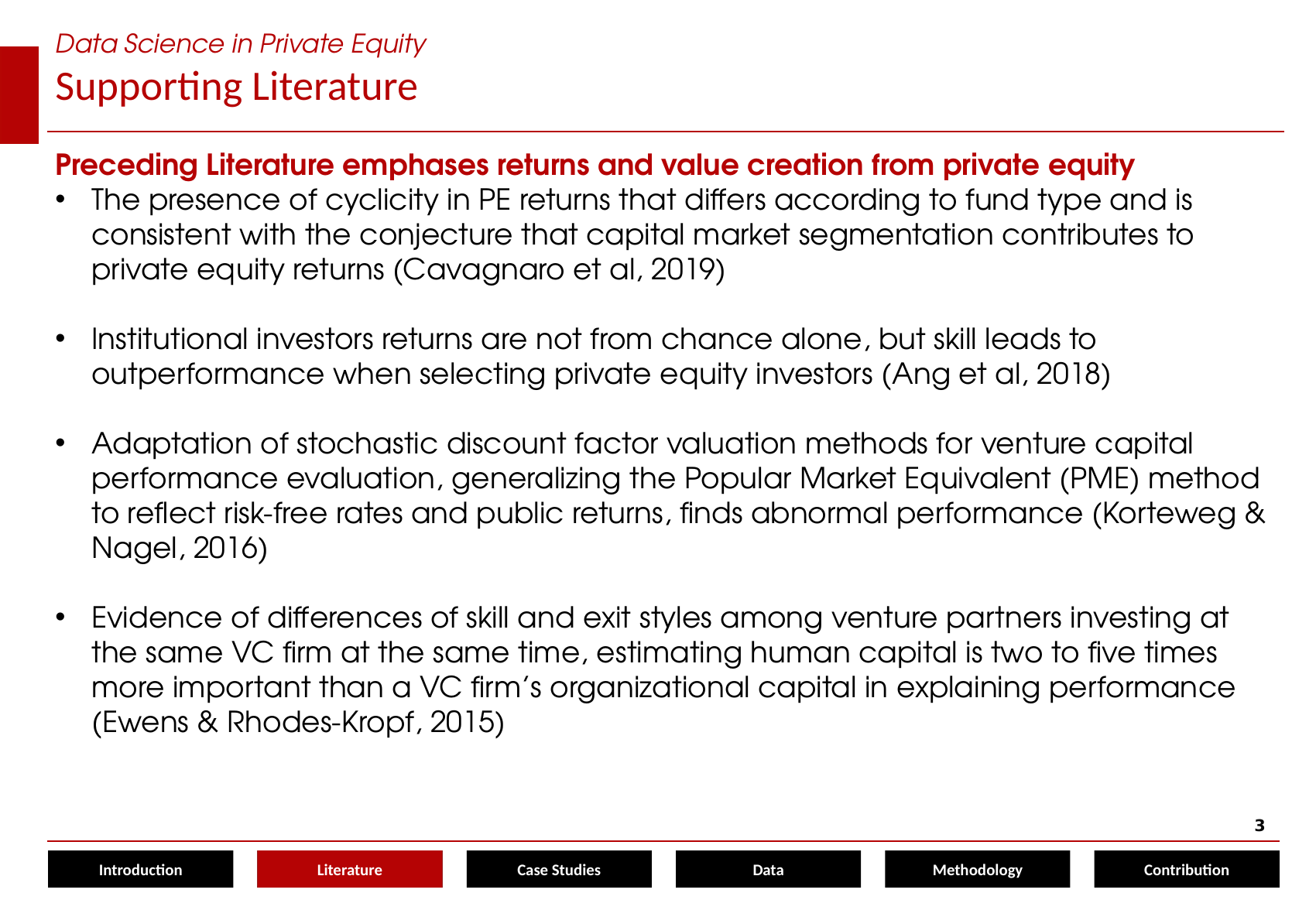

Data Science in Private Equity
# Supporting Literature
Preceding Literature emphases returns and value creation from private equity
The presence of cyclicity in PE returns that differs according to fund type and is consistent with the conjecture that capital market segmentation contributes to private equity returns (Cavagnaro et al, 2019)

Institutional investors returns are not from chance alone, but skill leads to outperformance when selecting private equity investors (Ang et al, 2018)

Adaptation of stochastic discount factor valuation methods for venture capital performance evaluation, generalizing the Popular Market Equivalent (PME) method to reflect risk-free rates and public returns, finds abnormal performance (Korteweg & Nagel, 2016)

Evidence of differences of skill and exit styles among venture partners investing at the same VC firm at the same time, estimating human capital is two to five times more important than a VC firm’s organizational capital in explaining performance (Ewens & Rhodes-Kropf, 2015)